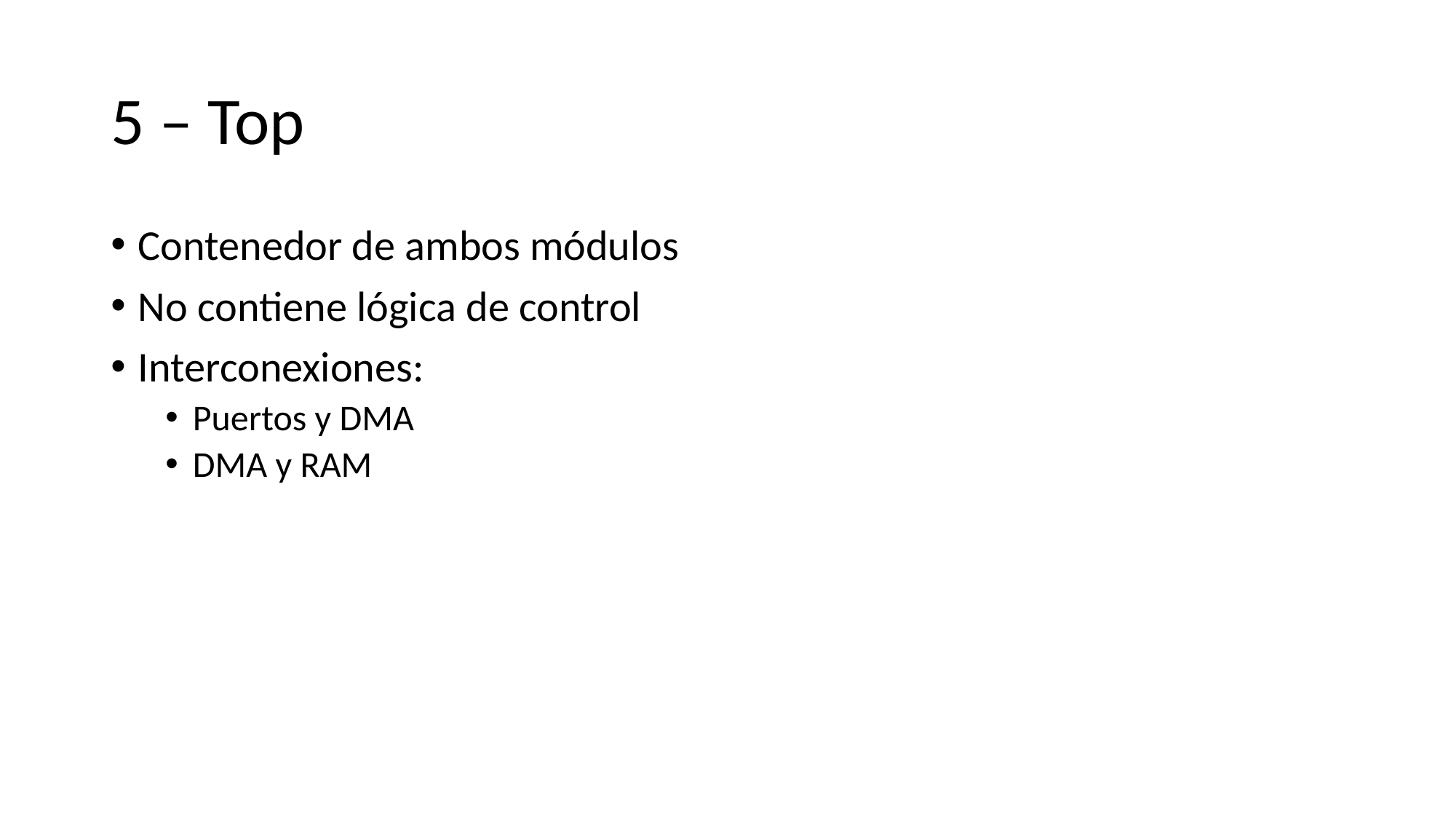

# 5 – Top
Contenedor de ambos módulos
No contiene lógica de control
Interconexiones:
Puertos y DMA
DMA y RAM